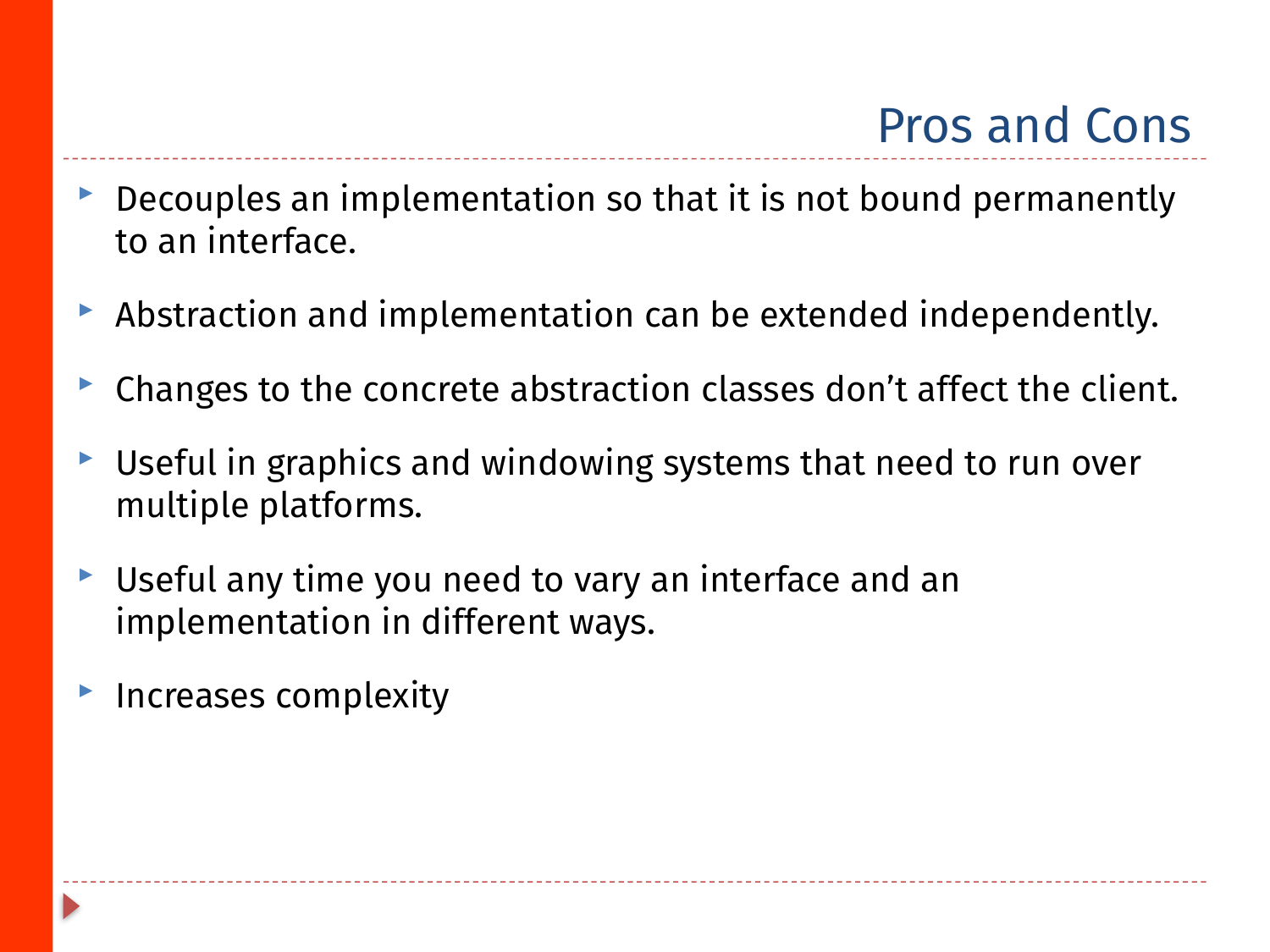

# Pros and Cons
Decouples an implementation so that it is not bound permanently to an interface.
Abstraction and implementation can be extended independently.
Changes to the concrete abstraction classes don’t affect the client.
Useful in graphics and windowing systems that need to run over multiple platforms.
Useful any time you need to vary an interface and an implementation in different ways.
Increases complexity